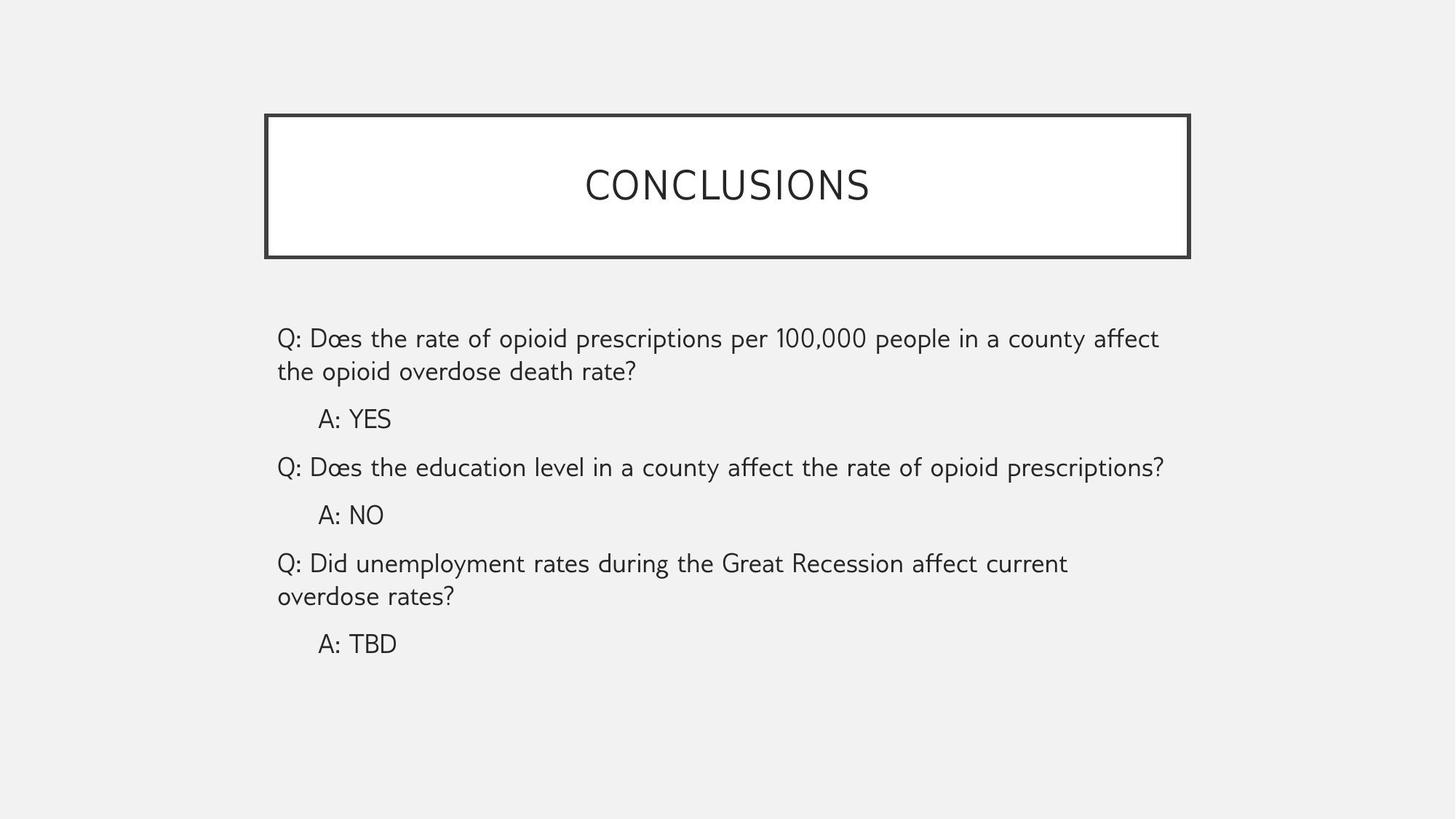

# CONCLUSIONS
Q: Does the rate of opioid prescriptions per 100,000 people in a county affect the opioid overdose death rate?
     A: YES
Q: Does the education level in a county affect the rate of opioid prescriptions?
     A: NO
Q: Did unemployment rates during the Great Recession affect current overdose rates?
     A: TBD